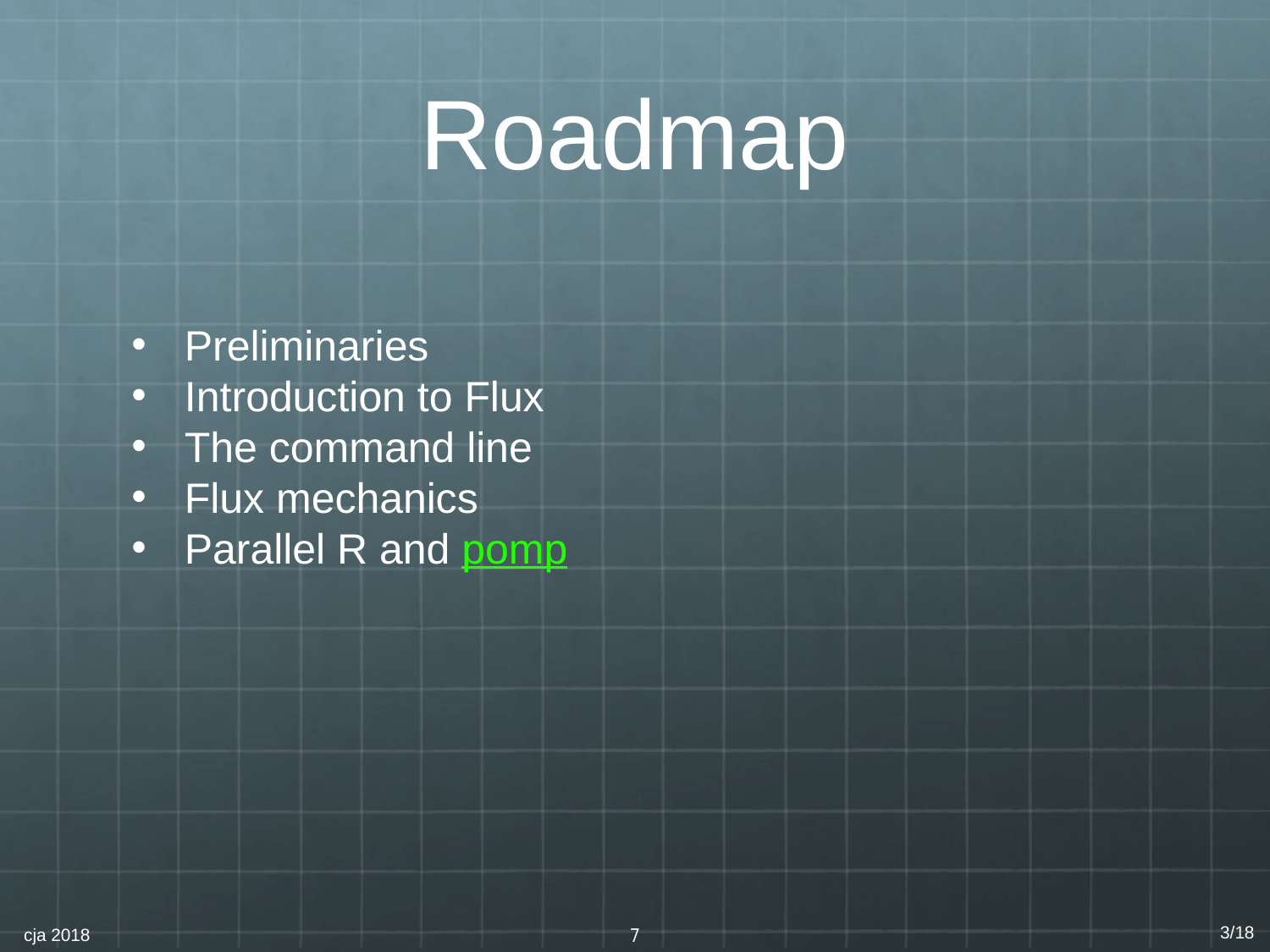

# Roadmap

Preliminaries
Introduction to Flux
The command line
Flux mechanics
Parallel R and pomp

7